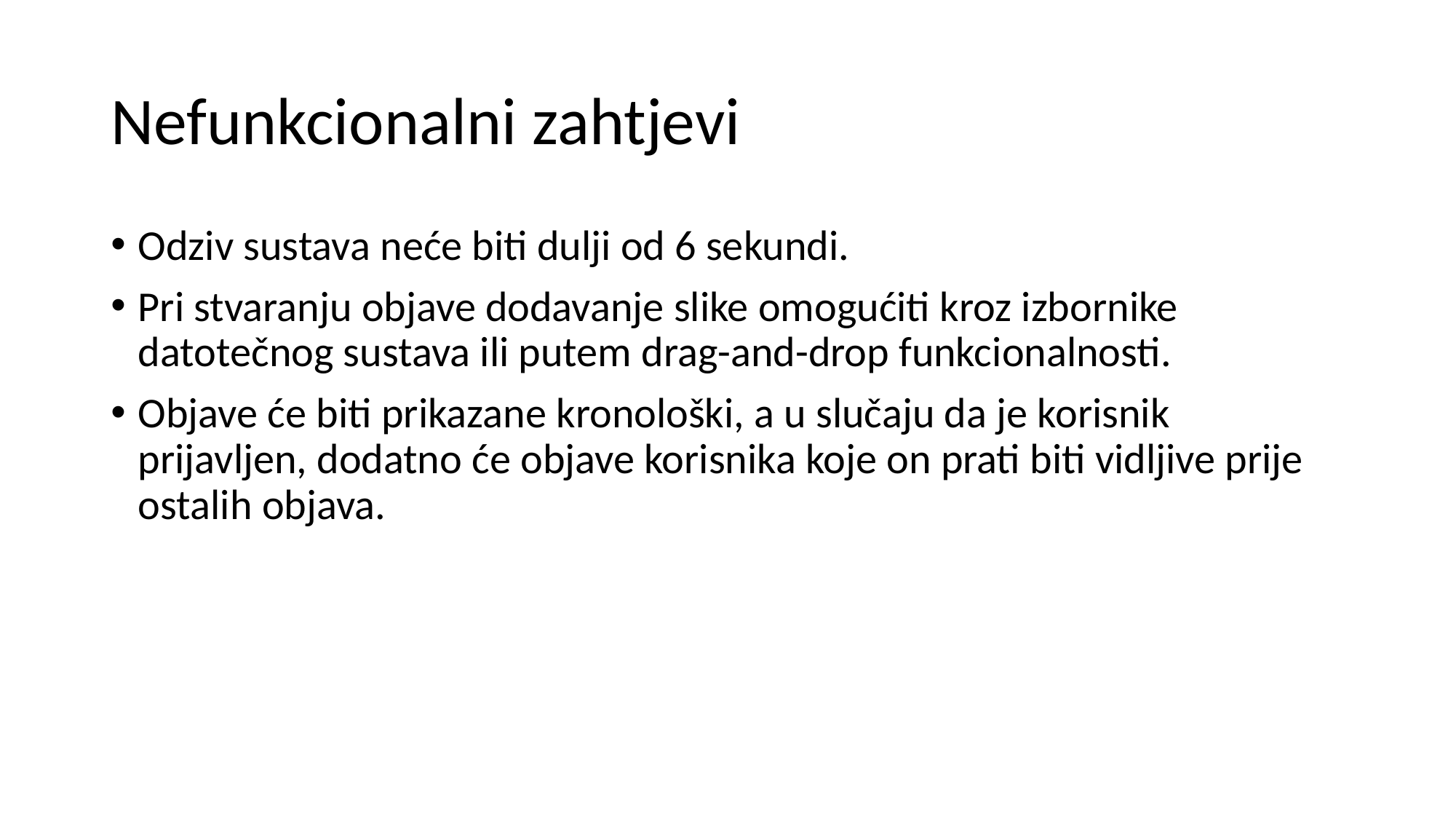

# Nefunkcionalni zahtjevi
Odziv sustava neće biti dulji od 6 sekundi.
Pri stvaranju objave dodavanje slike omogućiti kroz izbornike datotečnog sustava ili putem drag-and-drop funkcionalnosti.
Objave će biti prikazane kronološki, a u slučaju da je korisnik prijavljen, dodatno će objave korisnika koje on prati biti vidljive prije ostalih objava.